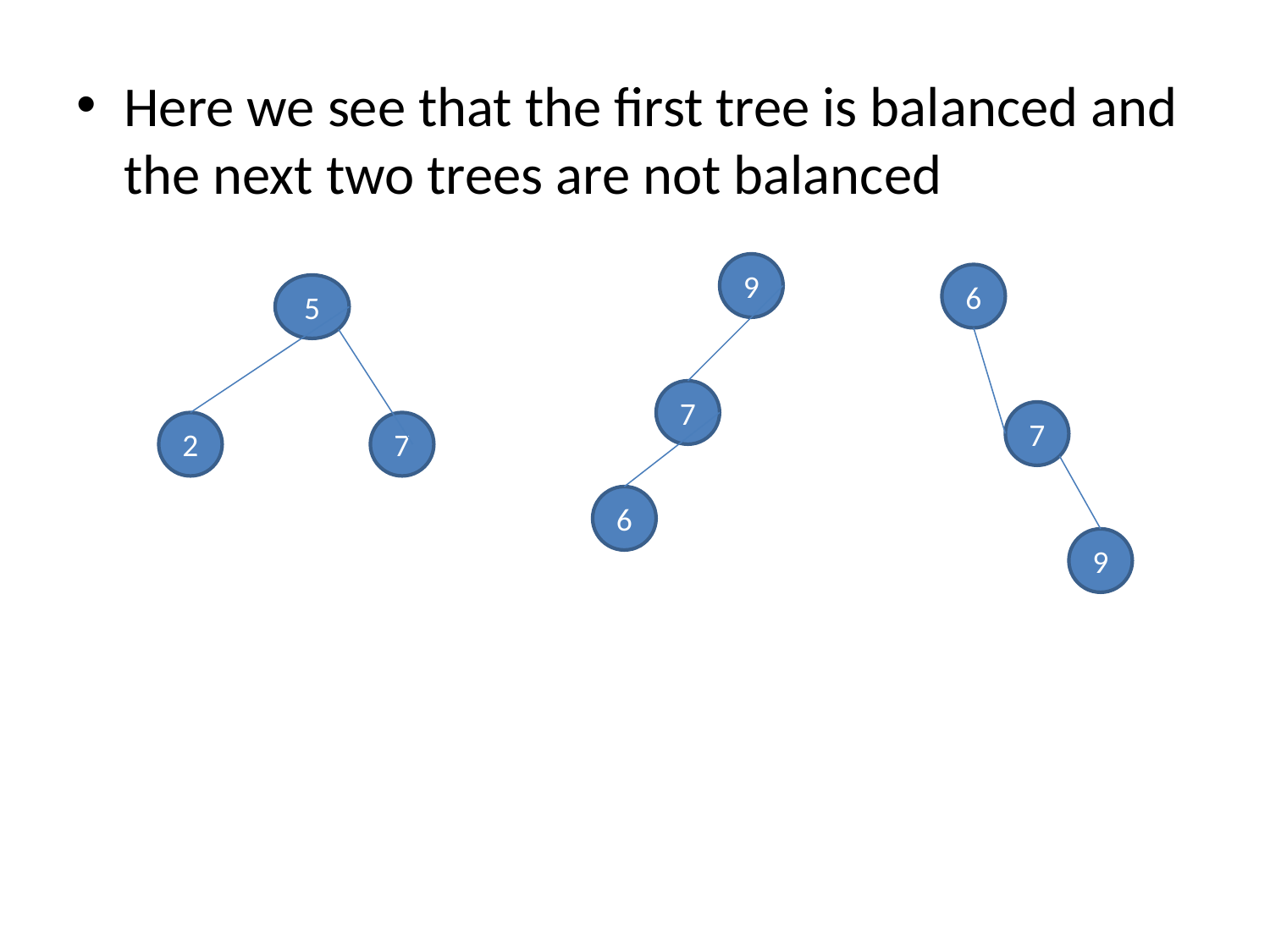

Here we see that the first tree is balanced and the next two trees are not balanced

9
6
5
7
7
2
7
6
9